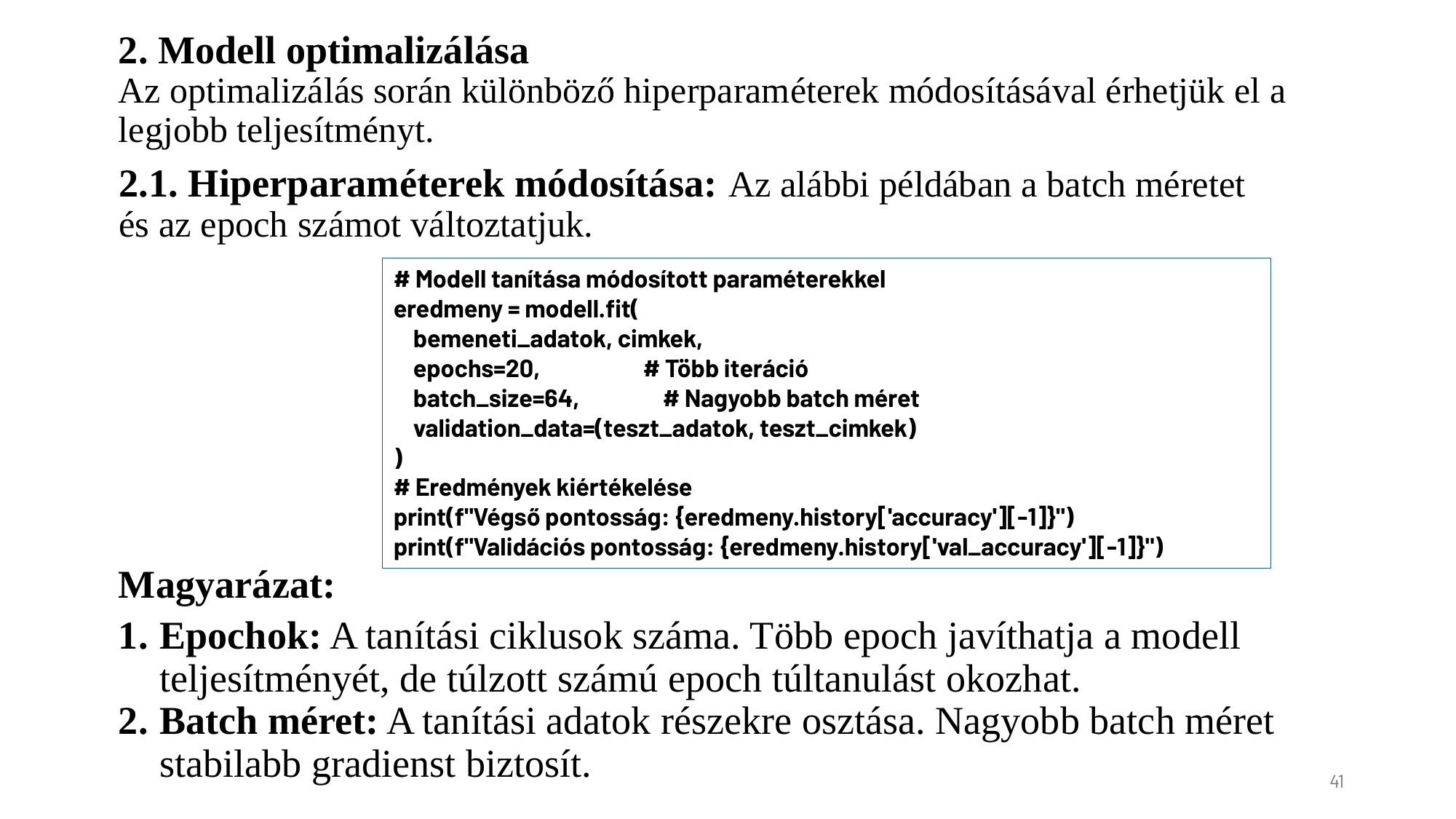

2. Modell optimalizálása
Az optimalizálás során különböző hiperparaméterek módosításával érhetjük el a legjobb teljesítményt.
# 2.1. Hiperparaméterek módosítása: Az alábbi példában a batch méretet és az epoch számot változtatjuk.
# Modell tanítása módosított paraméterekkel
eredmeny = modell.fit(
    bemeneti_adatok, cimkek,
    epochs=20,                     # Több iteráció
    batch_size=64,                 # Nagyobb batch méret
    validation_data=(teszt_adatok, teszt_cimkek)
)
# Eredmények kiértékelése
print(f"Végső pontosság: {eredmeny.history['accuracy'][-1]}")
print(f"Validációs pontosság: {eredmeny.history['val_accuracy'][-1]}")
Magyarázat:
Epochok: A tanítási ciklusok száma. Több epoch javíthatja a modell teljesítményét, de túlzott számú epoch túltanulást okozhat.
Batch méret: A tanítási adatok részekre osztása. Nagyobb batch méret stabilabb gradienst biztosít.
41